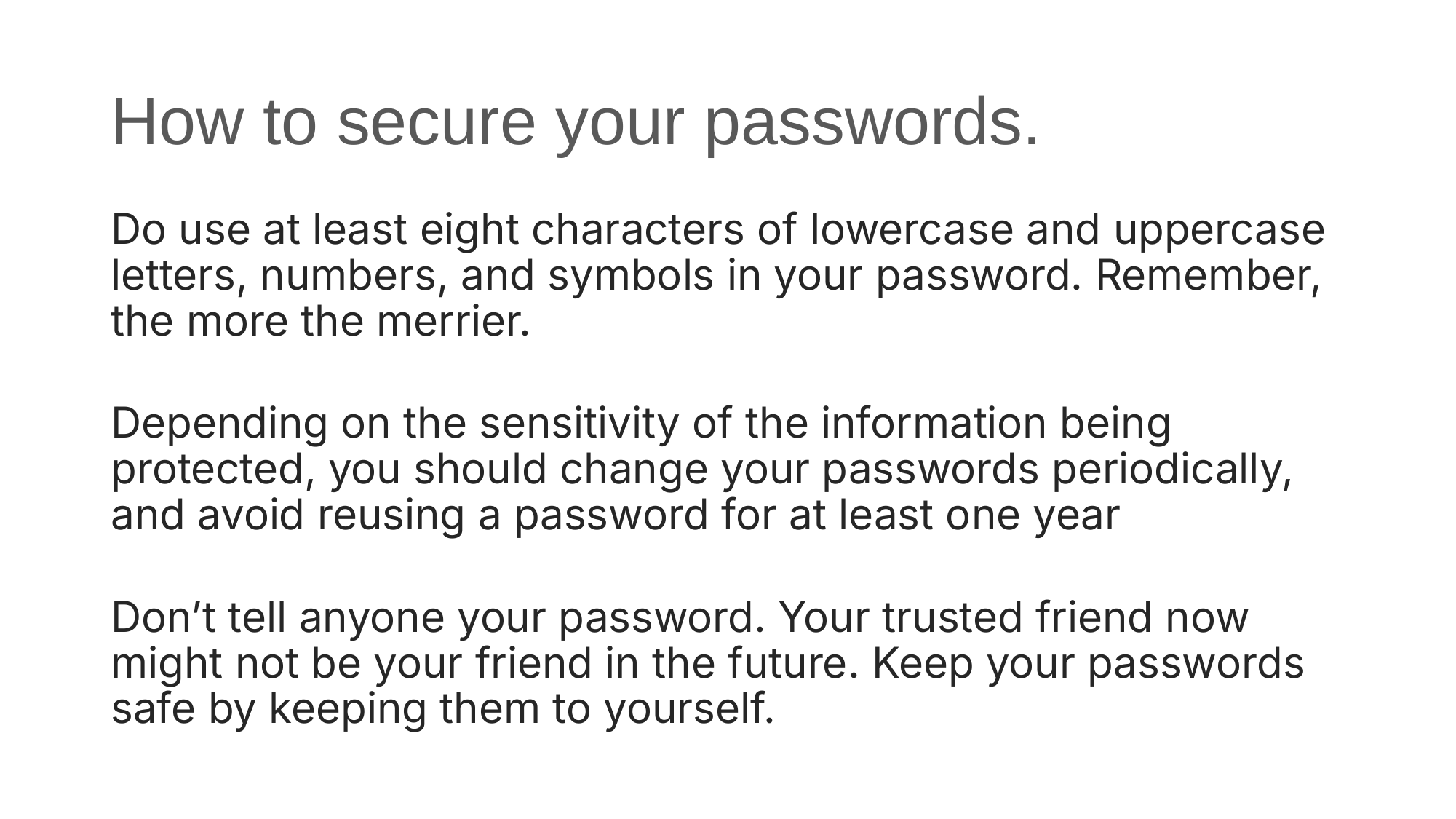

# How to secure your passwords.
Do use at least eight characters of lowercase and uppercase letters, numbers, and symbols in your password. Remember, the more the merrier.

Depending on the sensitivity of the information being protected, you should change your passwords periodically, and avoid reusing a password for at least one year

Don’t tell anyone your password. Your trusted friend now might not be your friend in the future. Keep your passwords safe by keeping them to yourself.